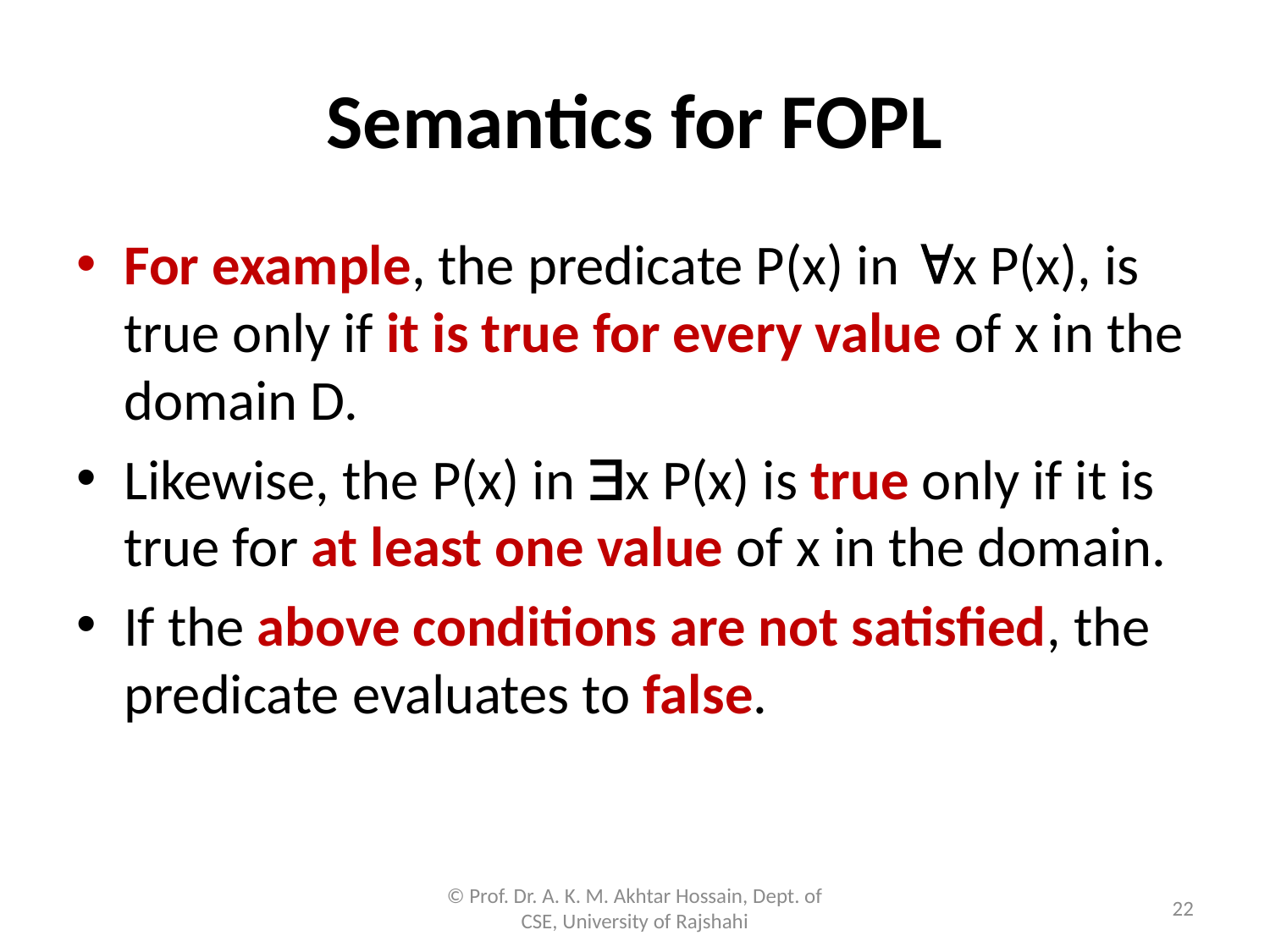

# Semantics for FOPL
For example, the predicate P(x) in ∀x P(x), is true only if it is true for every value of x in the domain D.
Likewise, the P(x) in ∃x P(x) is true only if it is true for at least one value of x in the domain.
If the above conditions are not satisfied, the predicate evaluates to false.
© Prof. Dr. A. K. M. Akhtar Hossain, Dept. of CSE, University of Rajshahi
22